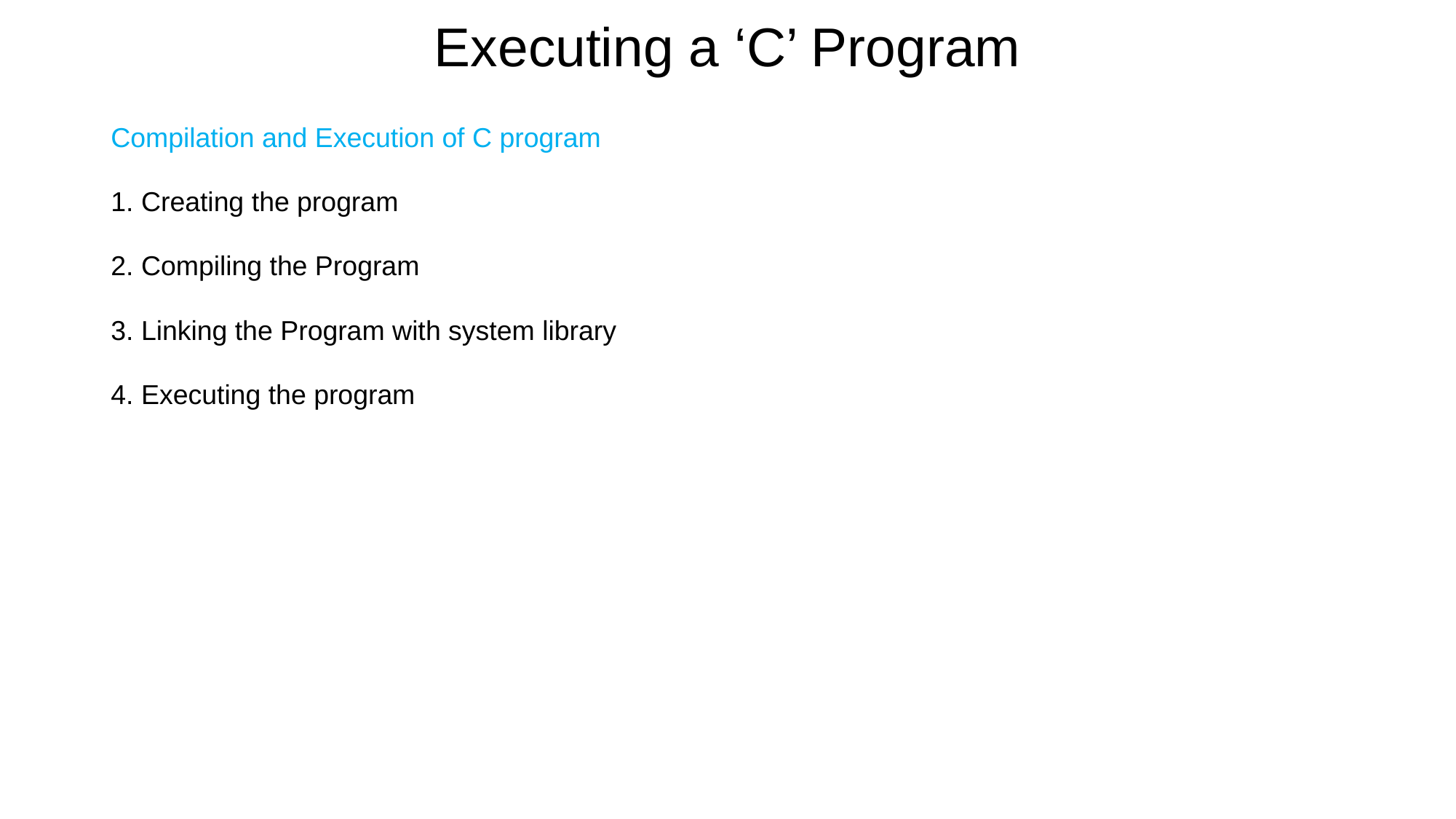

# Executing a ‘C’ Program
Compilation and Execution of C program
1. Creating the program
2. Compiling the Program
3. Linking the Program with system library
4. Executing the program